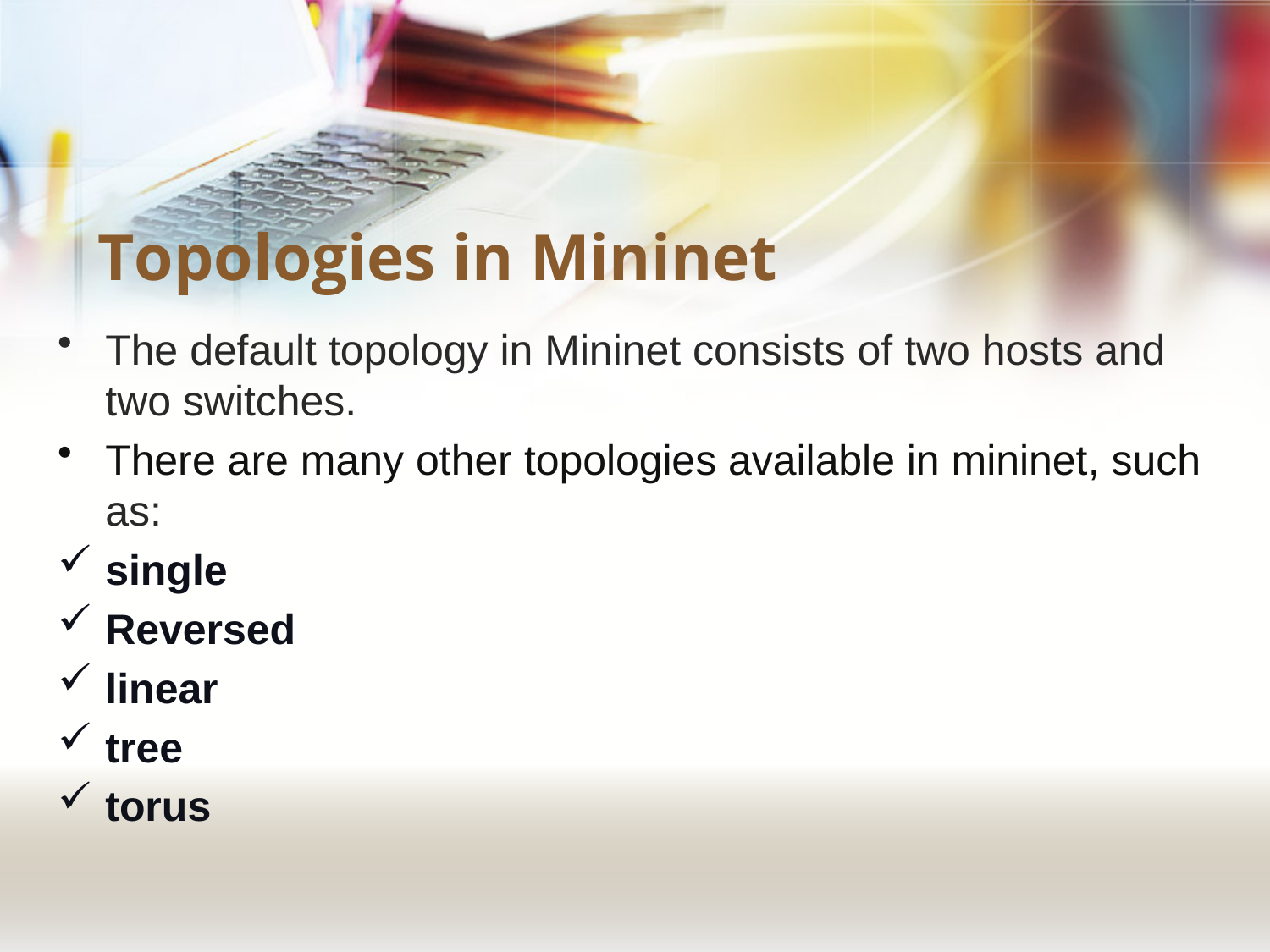

# Topologies in Mininet
The default topology in Mininet consists of two hosts and two switches.
There are many other topologies available in mininet, such as:
single
Reversed
linear
tree
torus